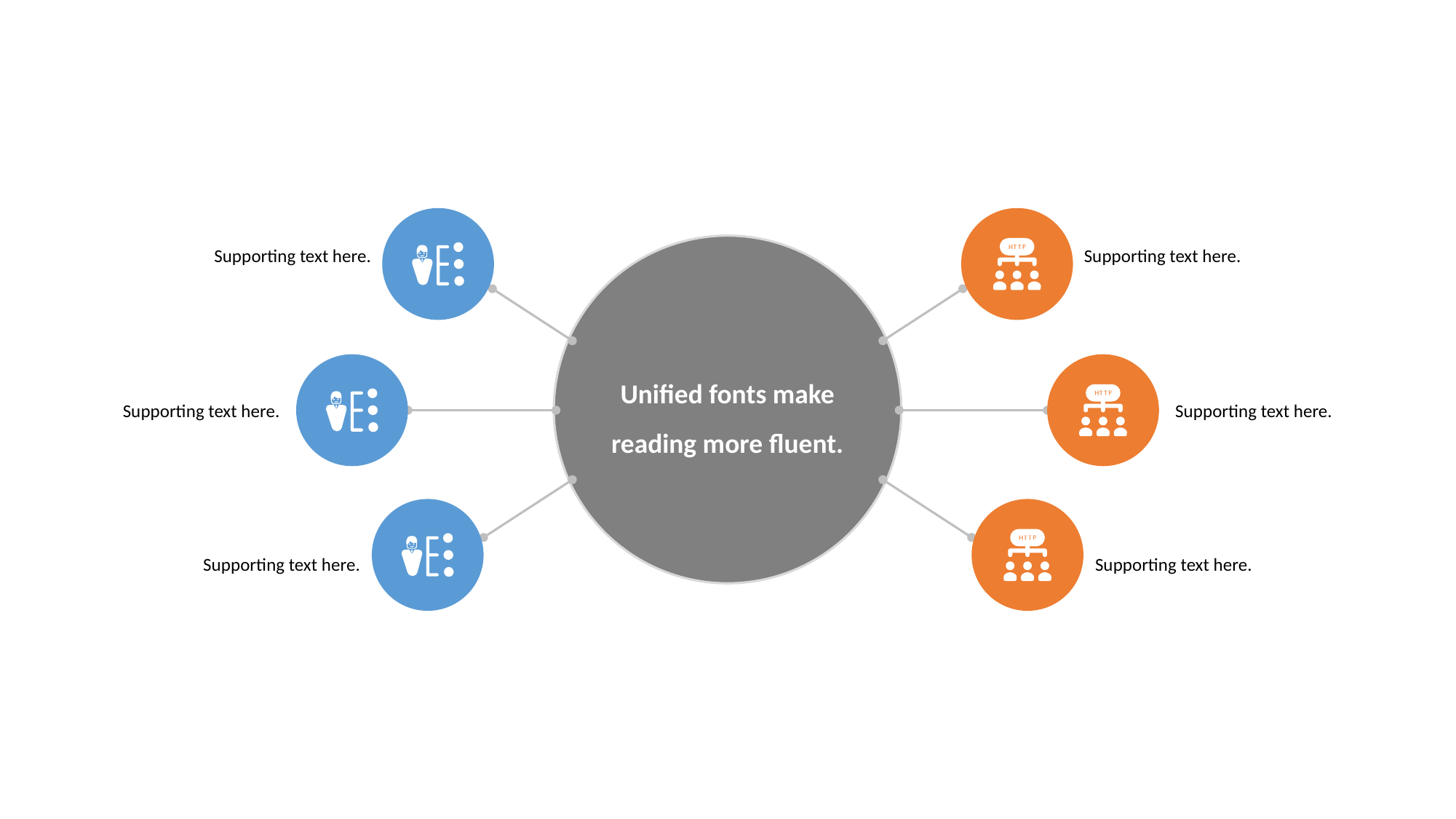

#

Supporting text here.
Supporting text here.

Unified fonts make
reading more fluent.

Supporting text here.
Supporting text here.

Supporting text here.
Supporting text here.